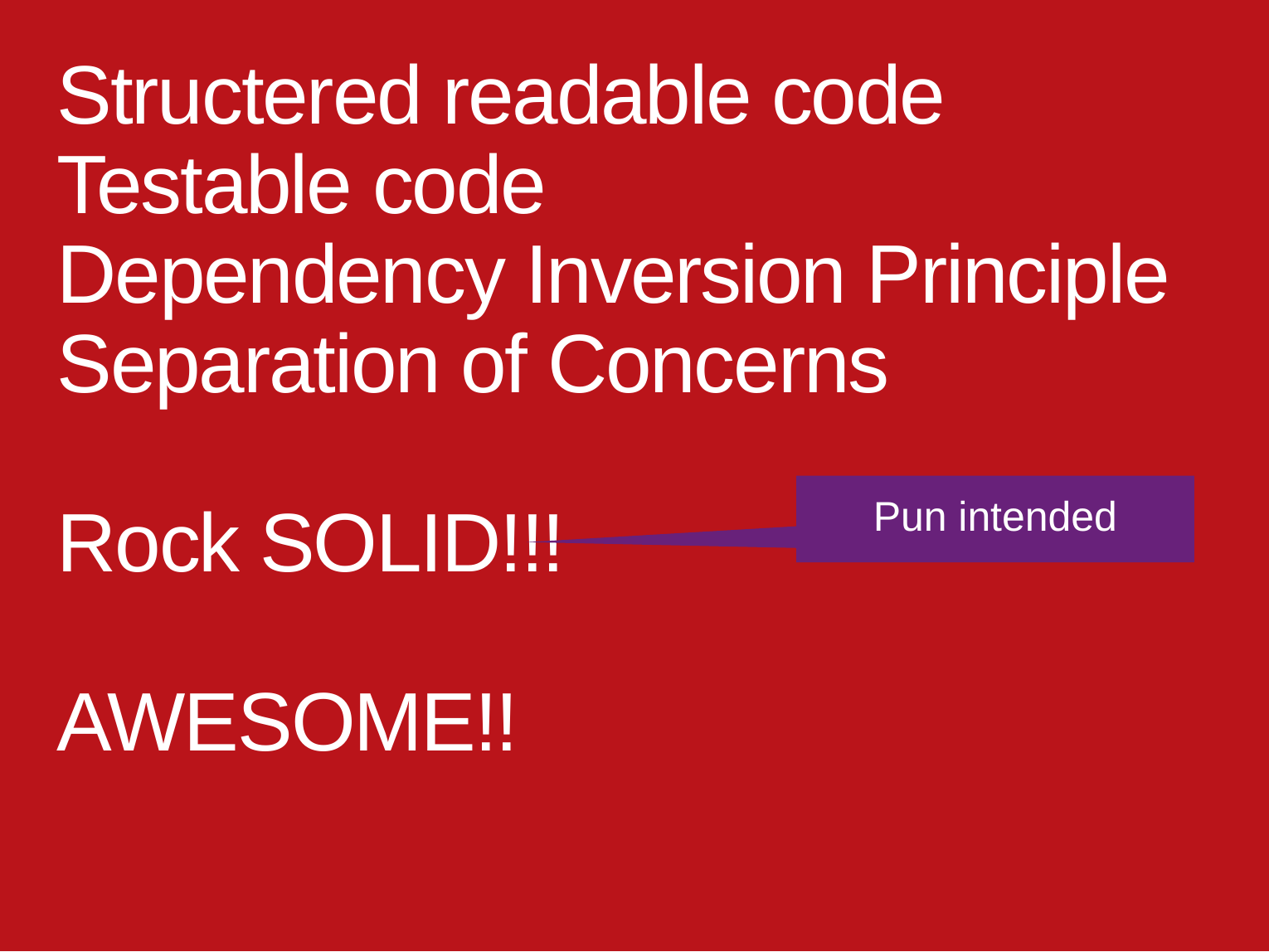

# Structered readable code Testable code Dependency Inversion Principle Separation of Concerns Rock SOLID!!! AWESOME!!
Pun intended